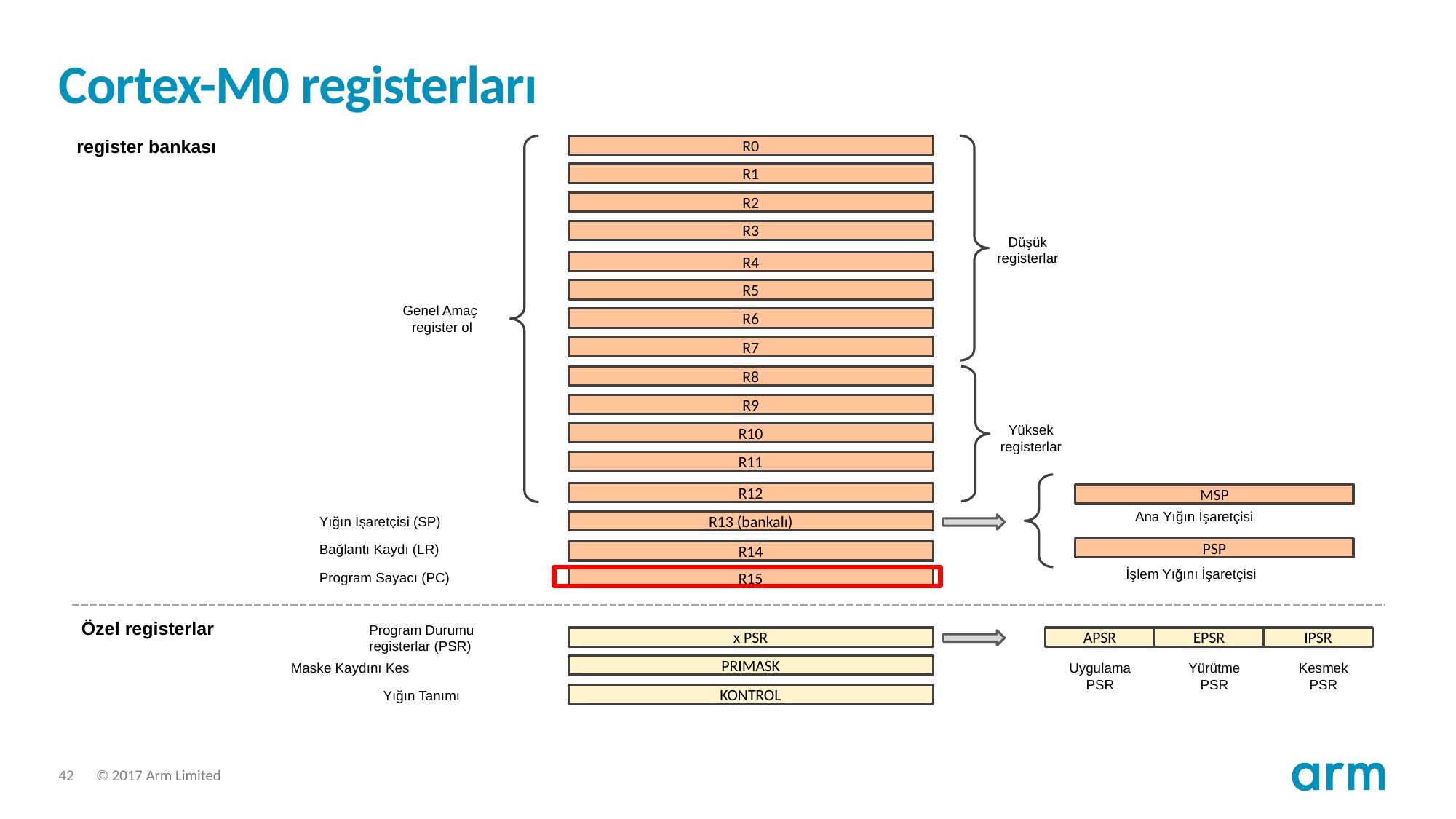

# Cortex-M0 registerları
register bankası

R0
R1
R2
R3
Düşük
registerlar
R4
R5
Genel Amaç
 register ol
R6
R7

R8
R9
Yüksek
registerlar
R10
R11

R12
MSP
Ana Yığın İşaretçisi
Yığın İşaretçisi (SP)
R13 (bankalı)

Bağlantı Kaydı (LR)
PSP
R14
İşlem Yığını İşaretçisi
Program Sayacı (PC)

R15
Özel registerlar
Program Durumu
registerlar (PSR)
x PSR
APSR
EPSR
IPSR

Maske Kaydını Kes
Uygulama
PSR
Yürütme
PSR
Kesmek
PSR
PRIMASK
Yığın Tanımı
KONTROL